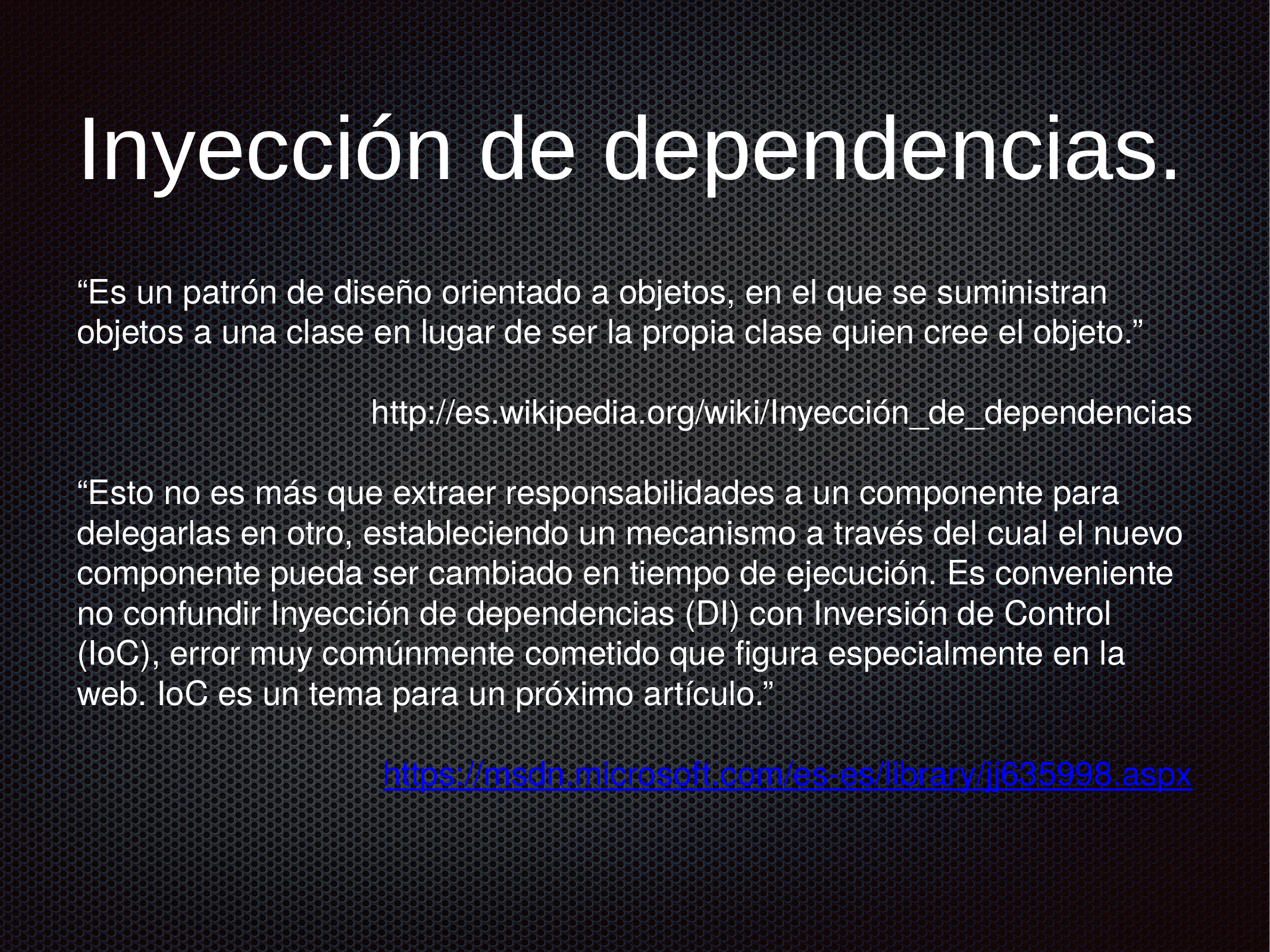

# Inyección de dependencias.
“Es un patrón de diseño orientado a objetos, en el que se suministran objetos a una clase en lugar de ser la propia clase quien cree el objeto.”

http://es.wikipedia.org/wiki/Inyección_de_dependencias

“Esto no es más que extraer responsabilidades a un componente para delegarlas en otro, estableciendo un mecanismo a través del cual el nuevo componente pueda ser cambiado en tiempo de ejecución. Es conveniente no confundir Inyección de dependencias (DI) con Inversión de Control (IoC), error muy comúnmente cometido que figura especialmente en la web. IoC es un tema para un próximo artículo.”

https://msdn.microsoft.com/es-es/library/jj635998.aspx